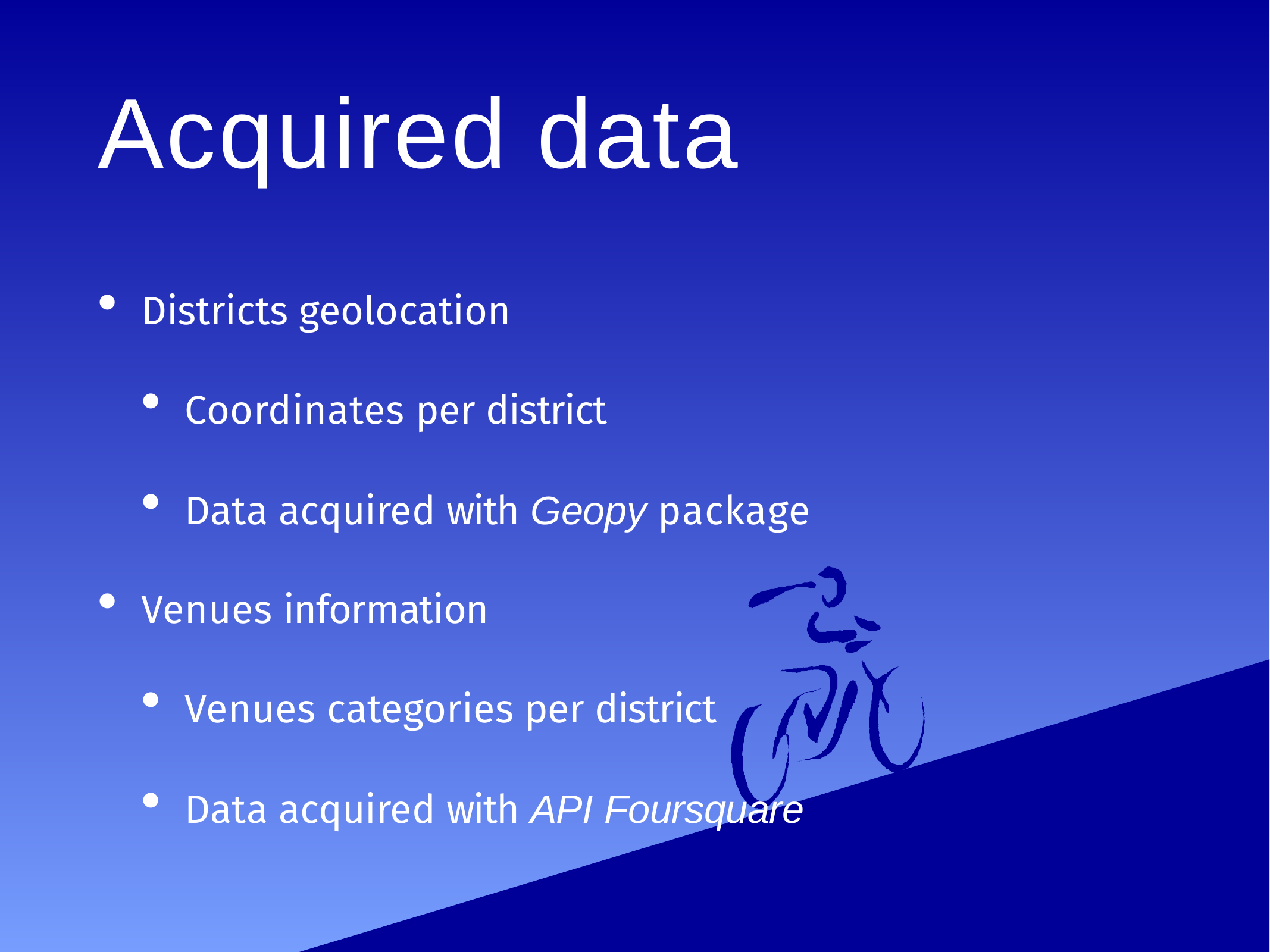

# Acquired data
Districts geolocation
Coordinates per district
Data acquired with Geopy package
Venues information
Venues categories per district
Data acquired with API Foursquare